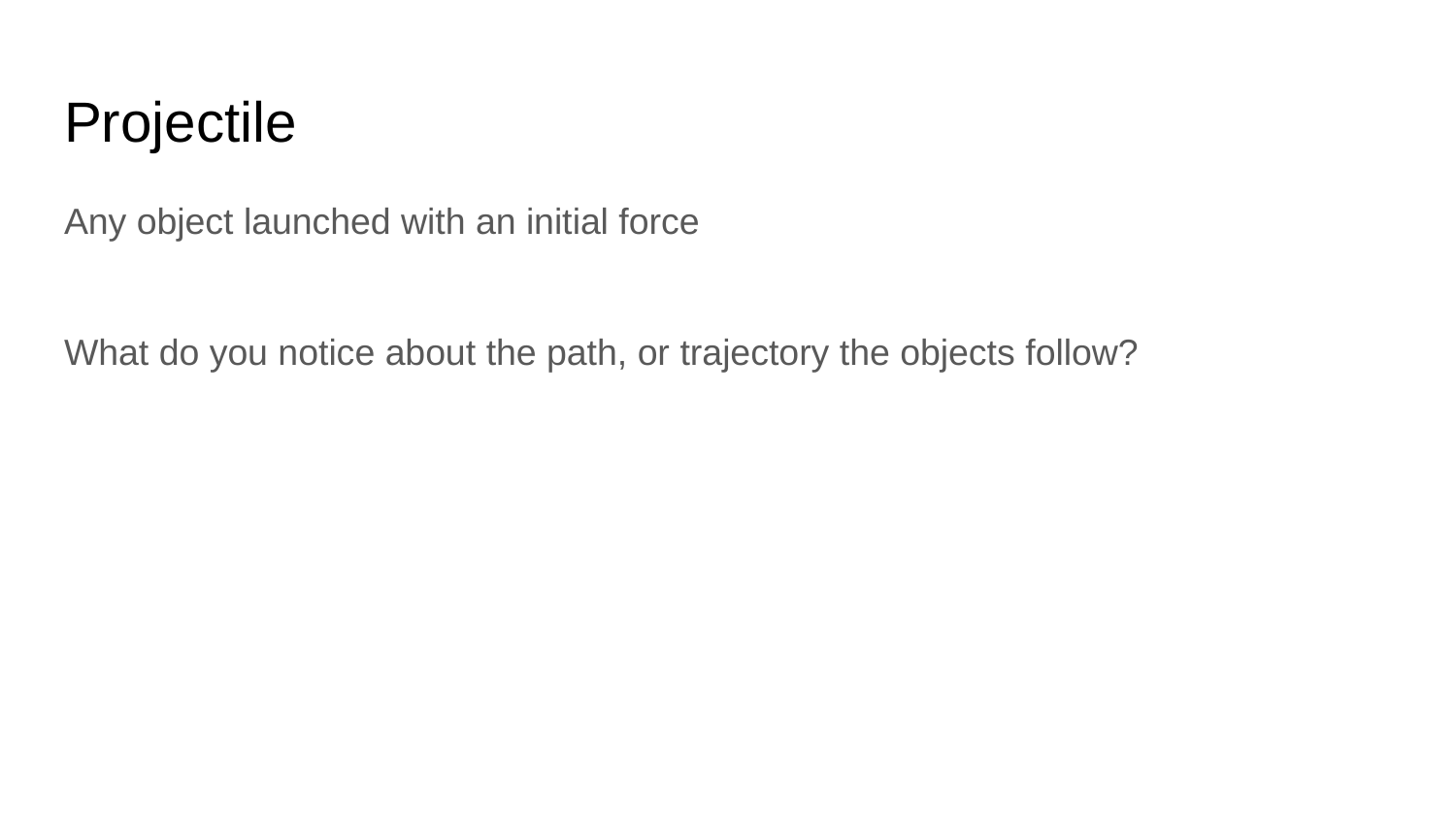

# Projectile
Any object launched with an initial force

What do you notice about the path, or trajectory the objects follow?